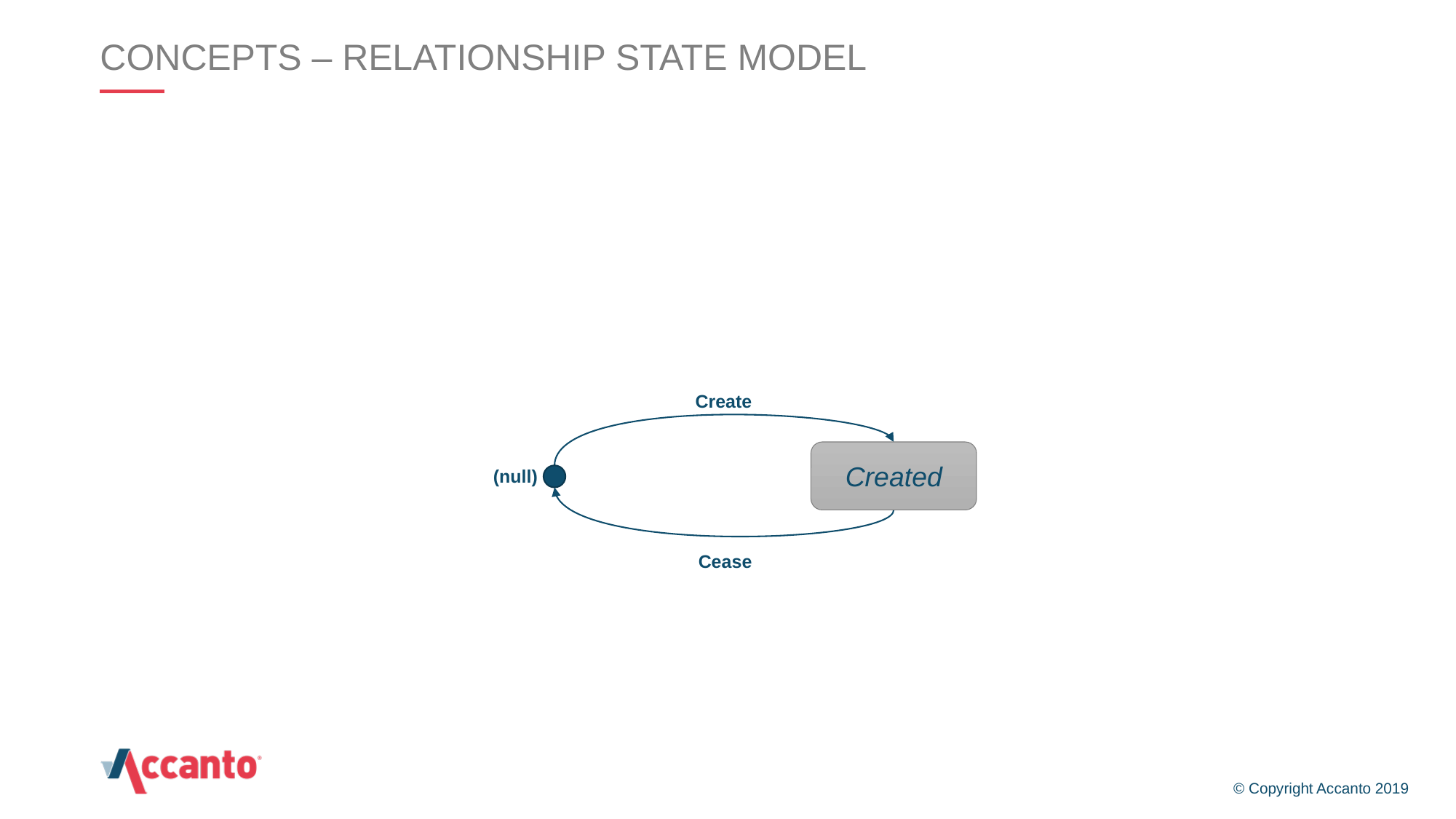

# Concepts – Relationship State Model
Create
Created
(null)

Cease
© Copyright Accanto 2019